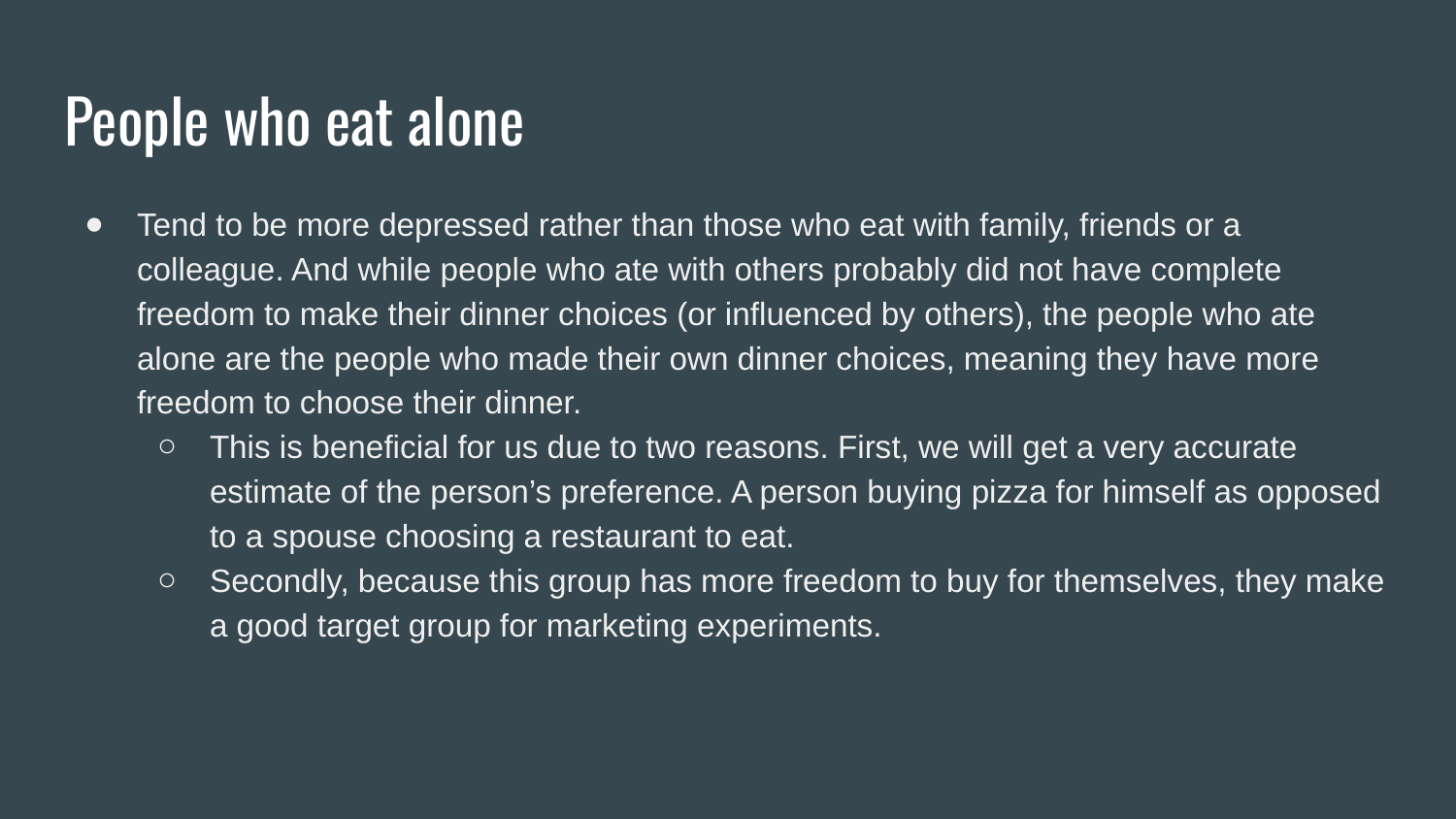

# People who eat alone
Tend to be more depressed rather than those who eat with family, friends or a colleague. And while people who ate with others probably did not have complete freedom to make their dinner choices (or influenced by others), the people who ate alone are the people who made their own dinner choices, meaning they have more freedom to choose their dinner.
This is beneficial for us due to two reasons. First, we will get a very accurate estimate of the person’s preference. A person buying pizza for himself as opposed to a spouse choosing a restaurant to eat.
Secondly, because this group has more freedom to buy for themselves, they make a good target group for marketing experiments.